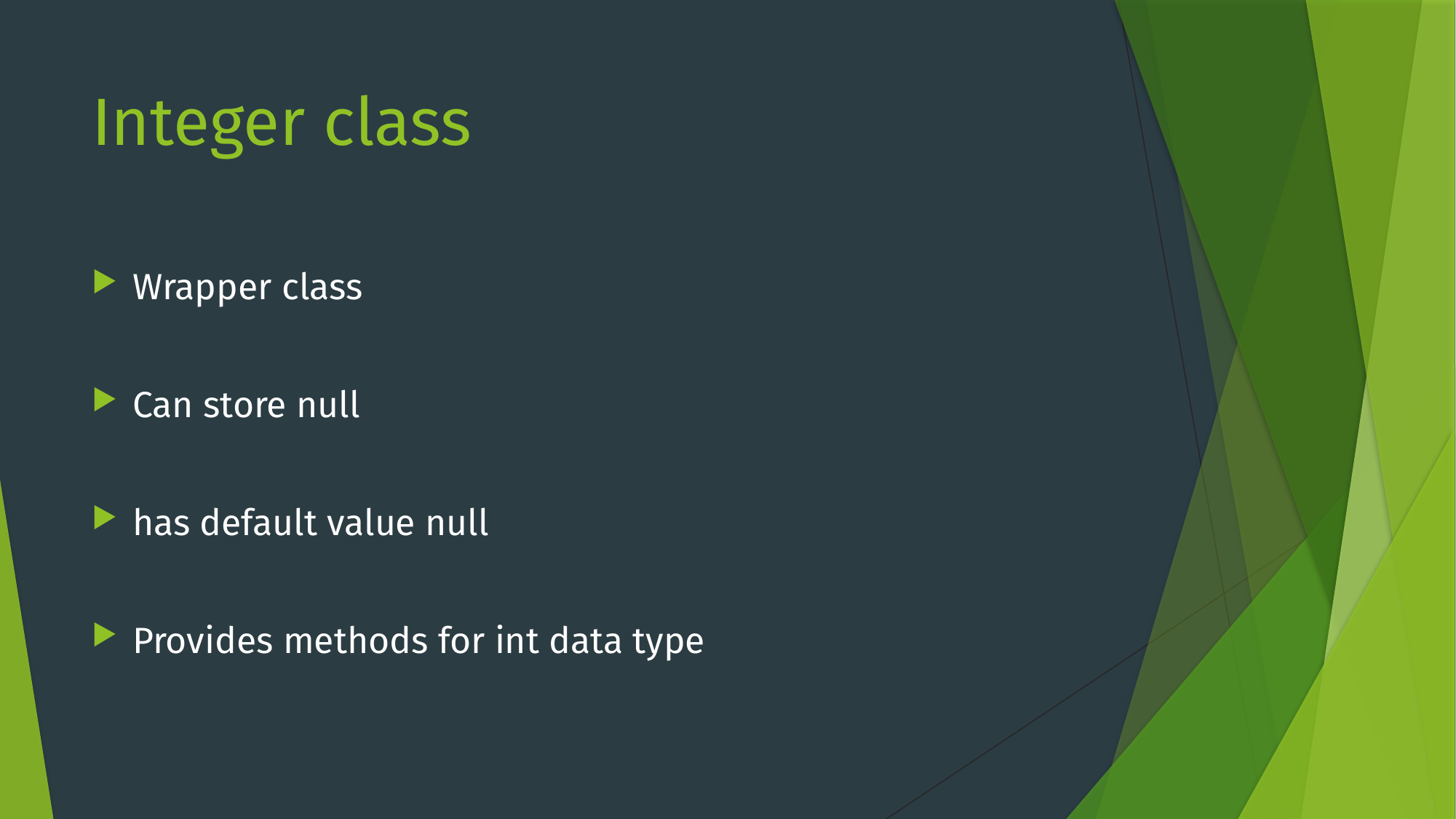

# Integer class
Wrapper class

Can store null

has default value null

Provides methods for int data type